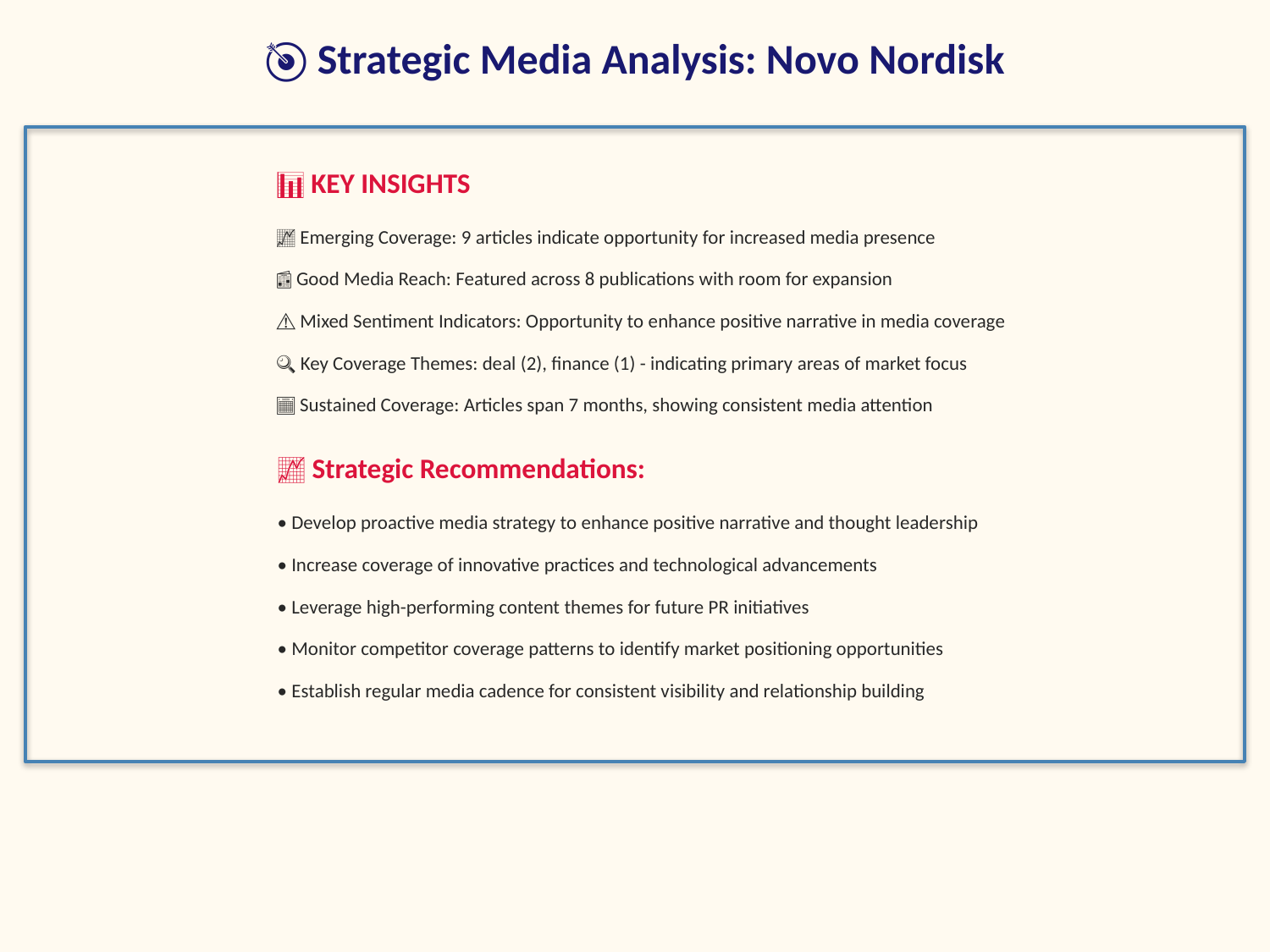

🎯 Strategic Media Analysis: Novo Nordisk

📊 KEY INSIGHTS
📈 Emerging Coverage: 9 articles indicate opportunity for increased media presence
📰 Good Media Reach: Featured across 8 publications with room for expansion
⚠️ Mixed Sentiment Indicators: Opportunity to enhance positive narrative in media coverage
🔍 Key Coverage Themes: deal (2), finance (1) - indicating primary areas of market focus
📅 Sustained Coverage: Articles span 7 months, showing consistent media attention
📈 Strategic Recommendations:
• Develop proactive media strategy to enhance positive narrative and thought leadership
• Increase coverage of innovative practices and technological advancements
• Leverage high-performing content themes for future PR initiatives
• Monitor competitor coverage patterns to identify market positioning opportunities
• Establish regular media cadence for consistent visibility and relationship building